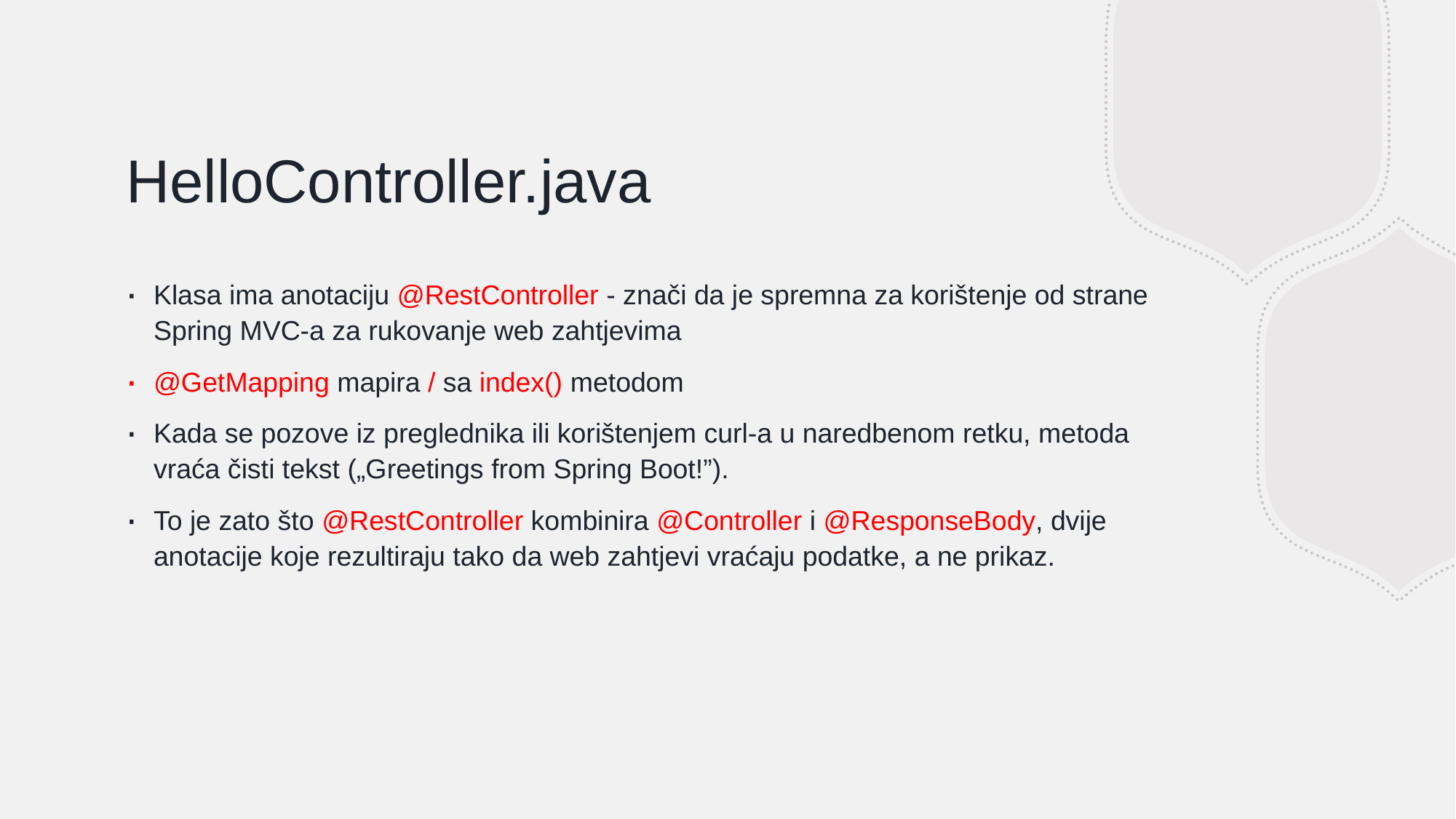

# HelloController.java
Klasa ima anotaciju @RestController - znači da je spremna za korištenje od strane Spring MVC-a za rukovanje web zahtjevima
@GetMapping mapira / sa index() metodom
Kada se pozove iz preglednika ili korištenjem curl-a u naredbenom retku, metoda vraća čisti tekst („Greetings from Spring Boot!”).
To je zato što @RestController kombinira @Controller i @ResponseBody, dvije anotacije koje rezultiraju tako da web zahtjevi vraćaju podatke, a ne prikaz.